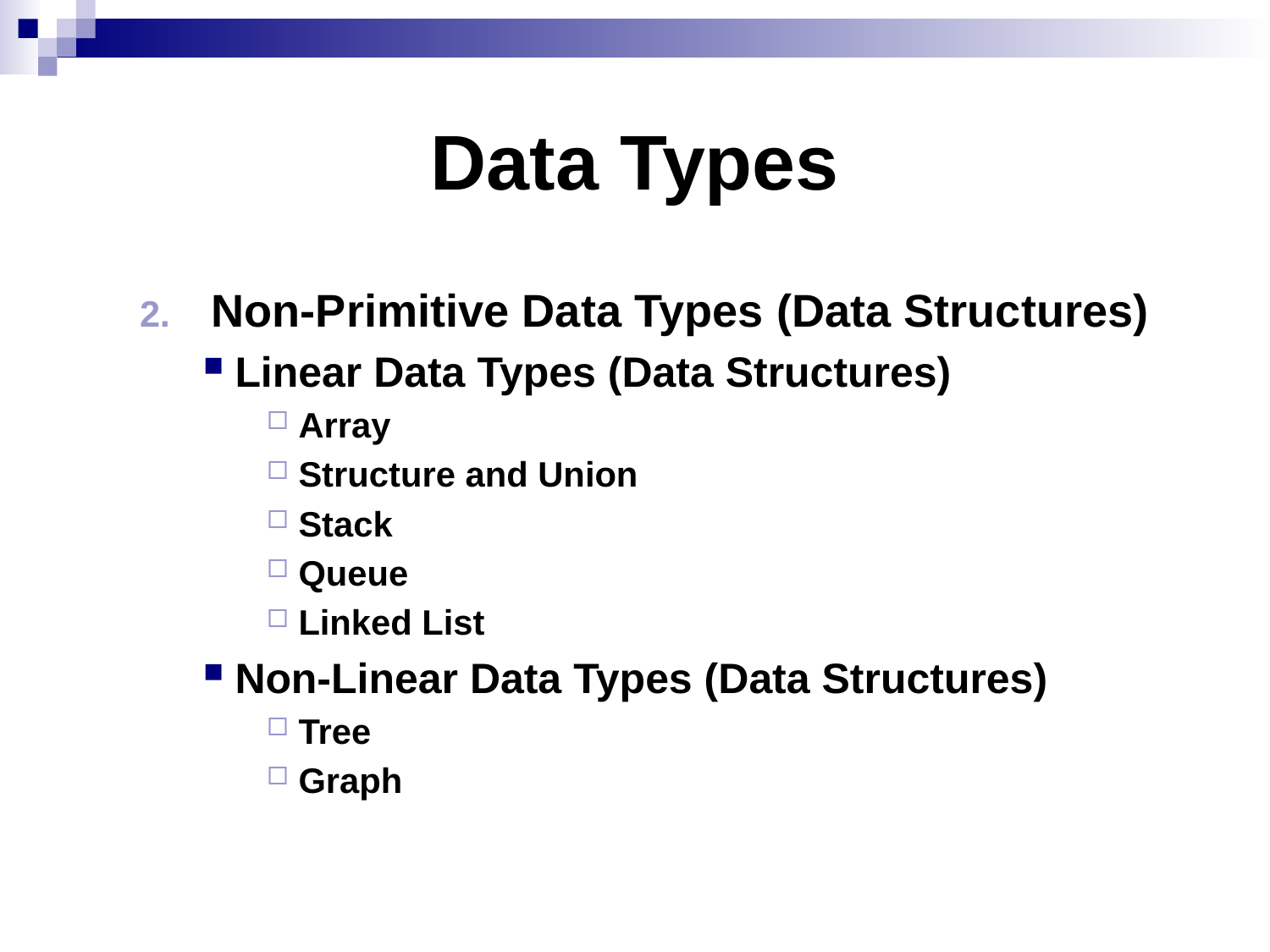

# Data Types
Non-Primitive Data Types (Data Structures)
Linear Data Types (Data Structures)
Array
Structure and Union
Stack
Queue
Linked List
Non-Linear Data Types (Data Structures)
Tree
Graph